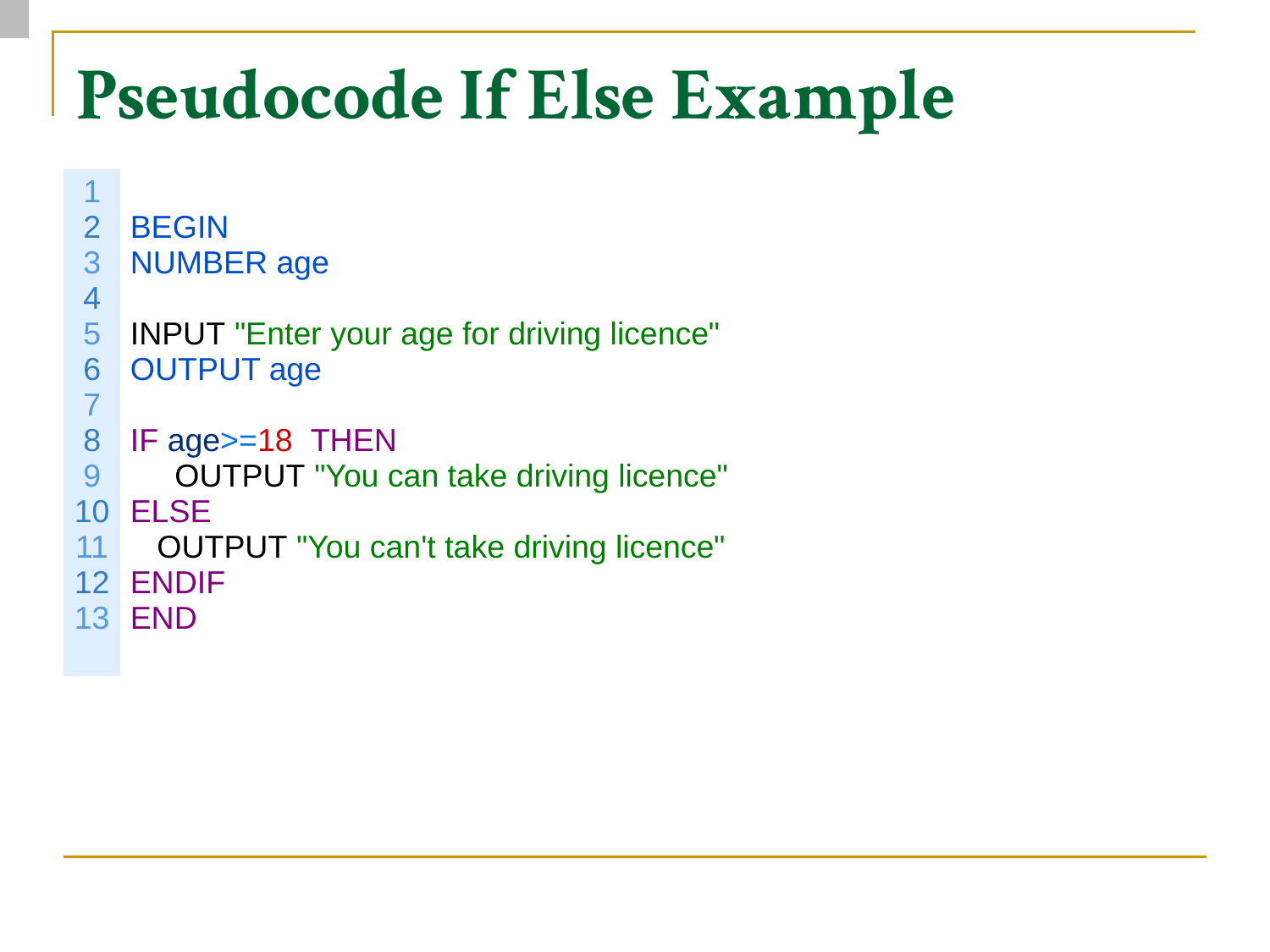

# Pseudocode If Else Example
| 1 2 3 4 5 6 7 8 9 10 11 12 13 | BEGIN NUMBER age   INPUT "Enter your age for driving licence" OUTPUT age   IF age>=18  THEN      OUTPUT "You can take driving licence" ELSE    OUTPUT "You can't take driving licence" ENDIF END |
| --- | --- |